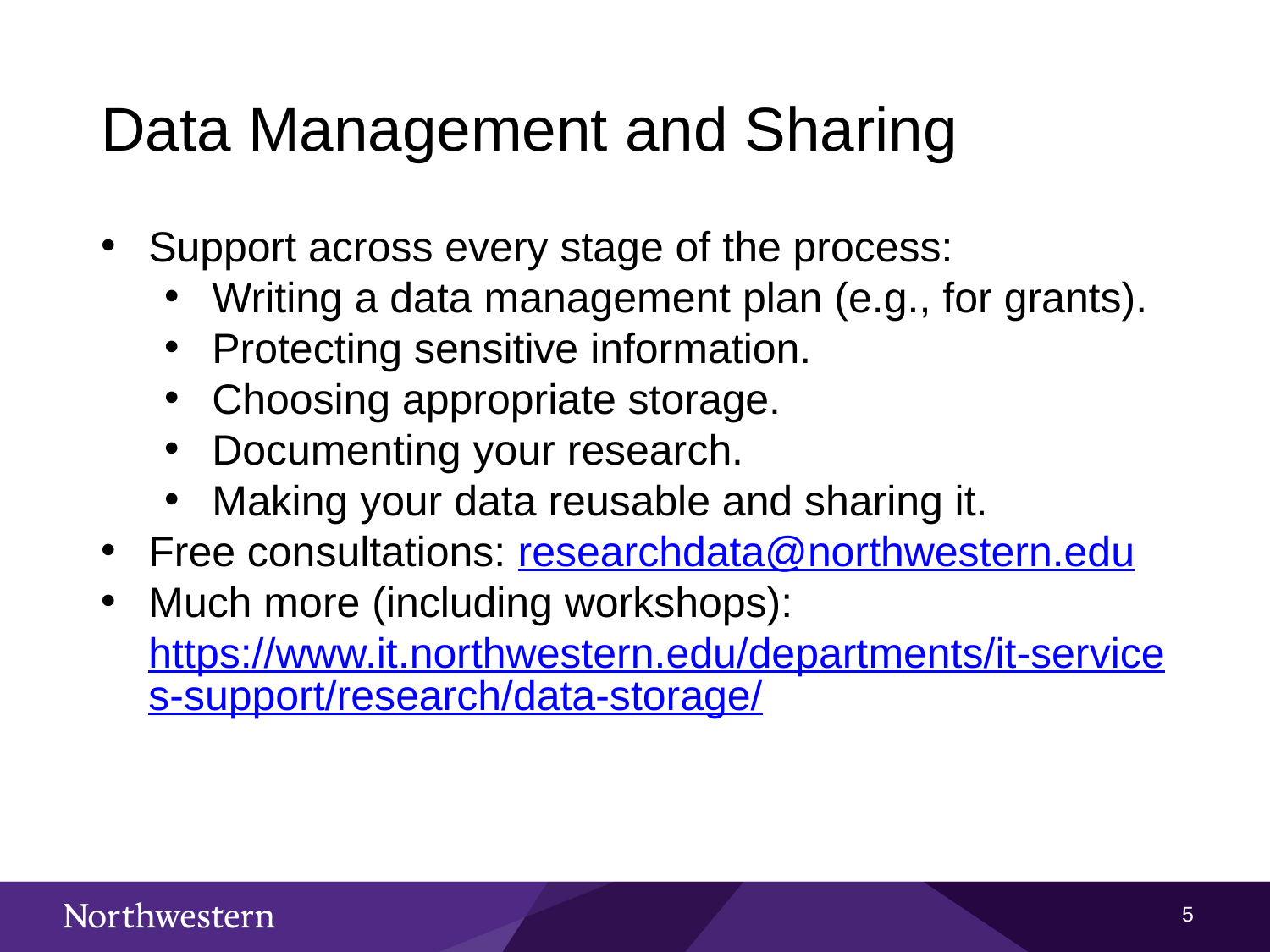

Data Management and Sharing
Support across every stage of the process:
Writing a data management plan (e.g., for grants).
Protecting sensitive information.
Choosing appropriate storage.
Documenting your research.
Making your data reusable and sharing it.
Free consultations: researchdata@northwestern.edu
Much more (including workshops): https://www.it.northwestern.edu/departments/it-services-support/research/data-storage/
5